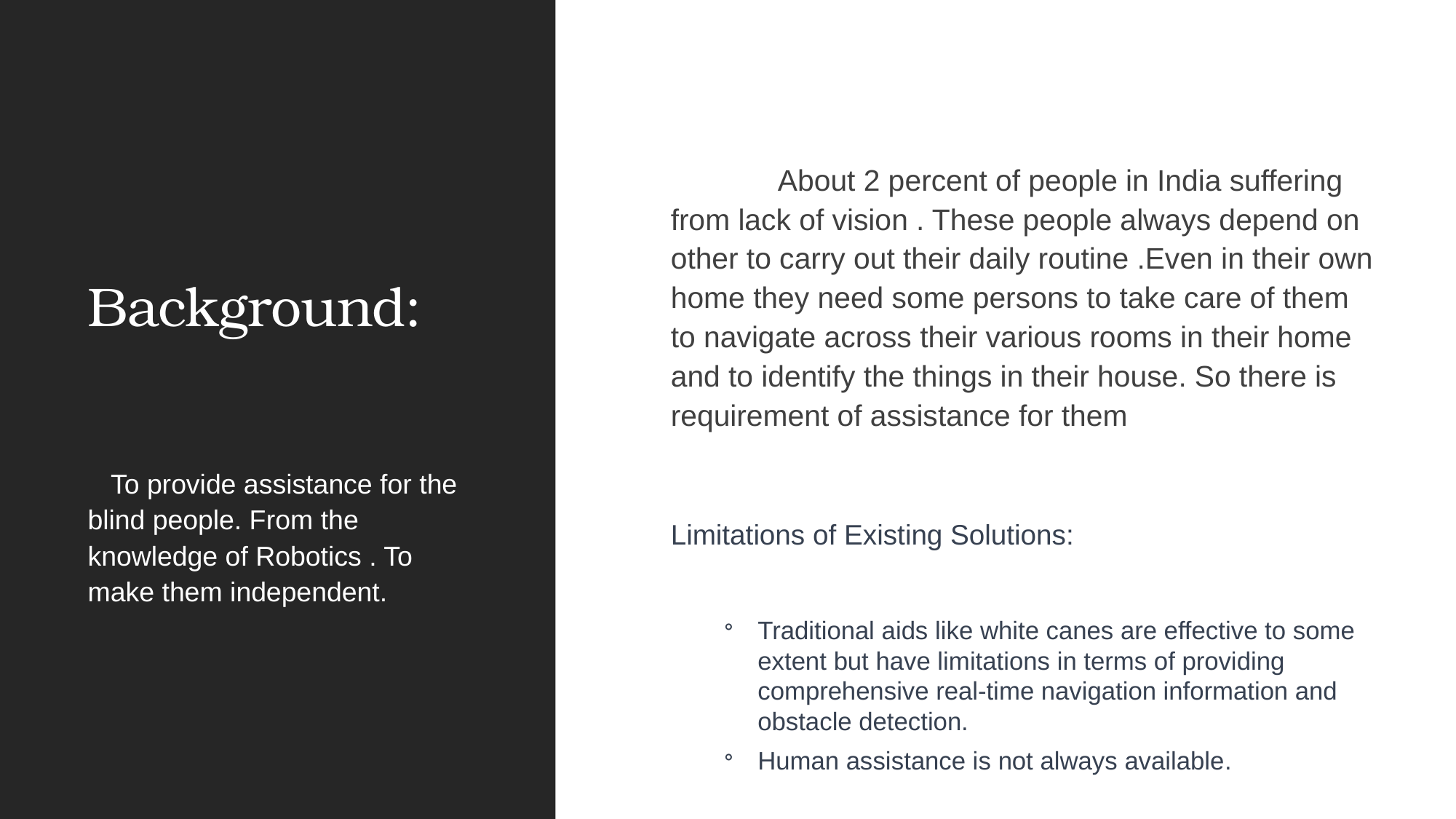

# Background:
     	About 2 percent of people in India suffering from lack of vision . These people always depend on other to carry out their daily routine .Even in their own home they need some persons to take care of them to navigate across their various rooms in their home and to identify the things in their house. So there is requirement of assistance for them

Limitations of Existing Solutions:

Traditional aids like white canes are effective to some extent but have limitations in terms of providing comprehensive real-time navigation information and obstacle detection.
Human assistance is not always available.

   To provide assistance for the blind people. From the knowledge of Robotics . To make them independent.